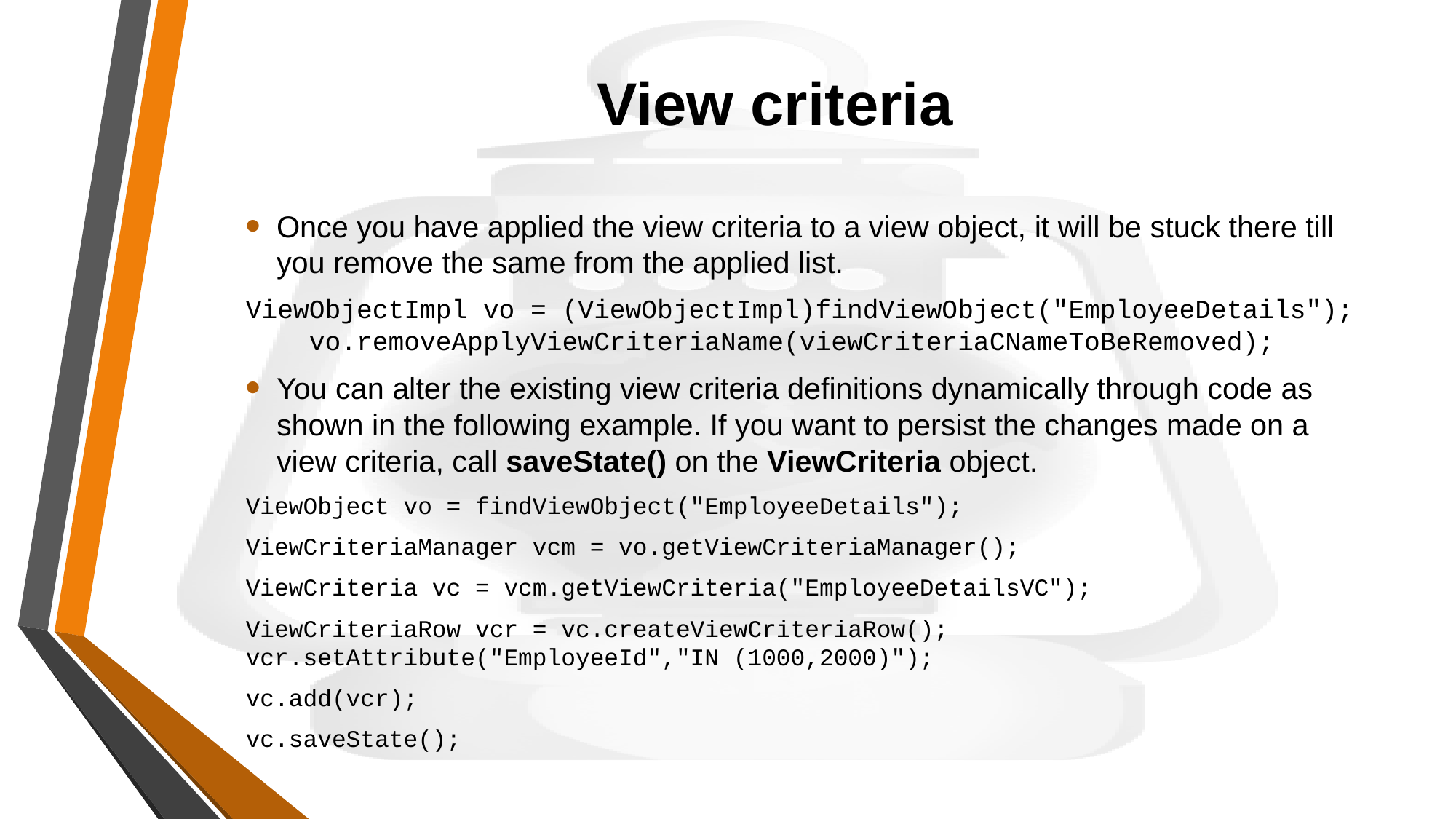

# View criteria
Once you have applied the view criteria to a view object, it will be stuck there till you remove the same from the applied list.
ViewObjectImpl vo = (ViewObjectImpl)findViewObject("EmployeeDetails");     vo.removeApplyViewCriteriaName(viewCriteriaCNameToBeRemoved);
You can alter the existing view criteria definitions dynamically through code as shown in the following example. If you want to persist the changes made on a  view criteria, call saveState() on the ViewCriteria object.
ViewObject vo = findViewObject("EmployeeDetails");
ViewCriteriaManager vcm = vo.getViewCriteriaManager();
ViewCriteria vc = vcm.getViewCriteria("EmployeeDetailsVC");
ViewCriteriaRow vcr = vc.createViewCriteriaRow();     	 vcr.setAttribute("EmployeeId","IN (1000,2000)");
vc.add(vcr);
vc.saveState();